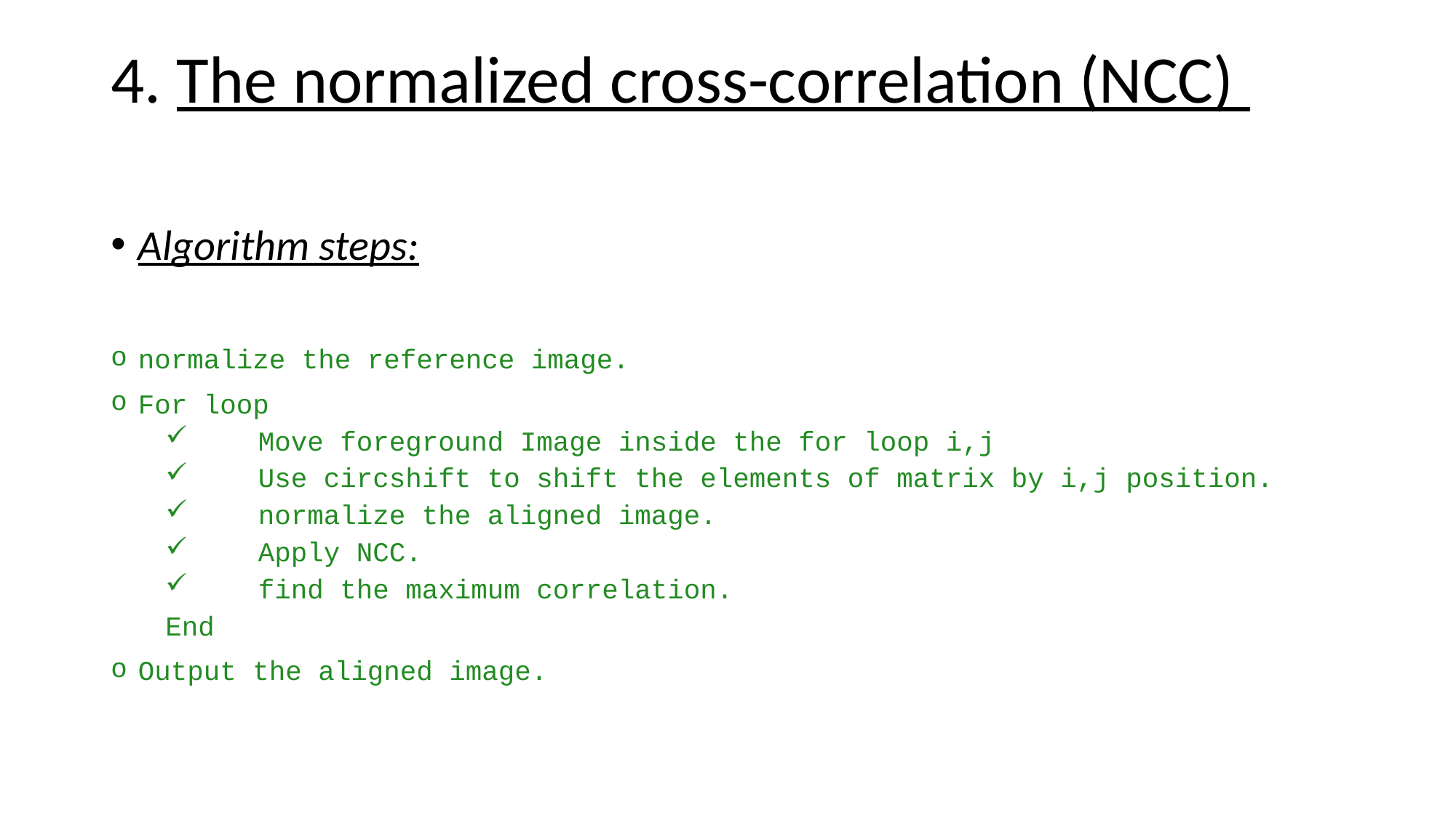

# 4. The normalized cross-correlation (NCC)
Algorithm steps:

normalize the reference image.
For loop
    Move foreground Image inside the for loop i,j
    Use circshift to shift the elements of matrix by i,j position.
    normalize the aligned image.
    Apply NCC.
    find the maximum correlation.
End
Output the aligned image.